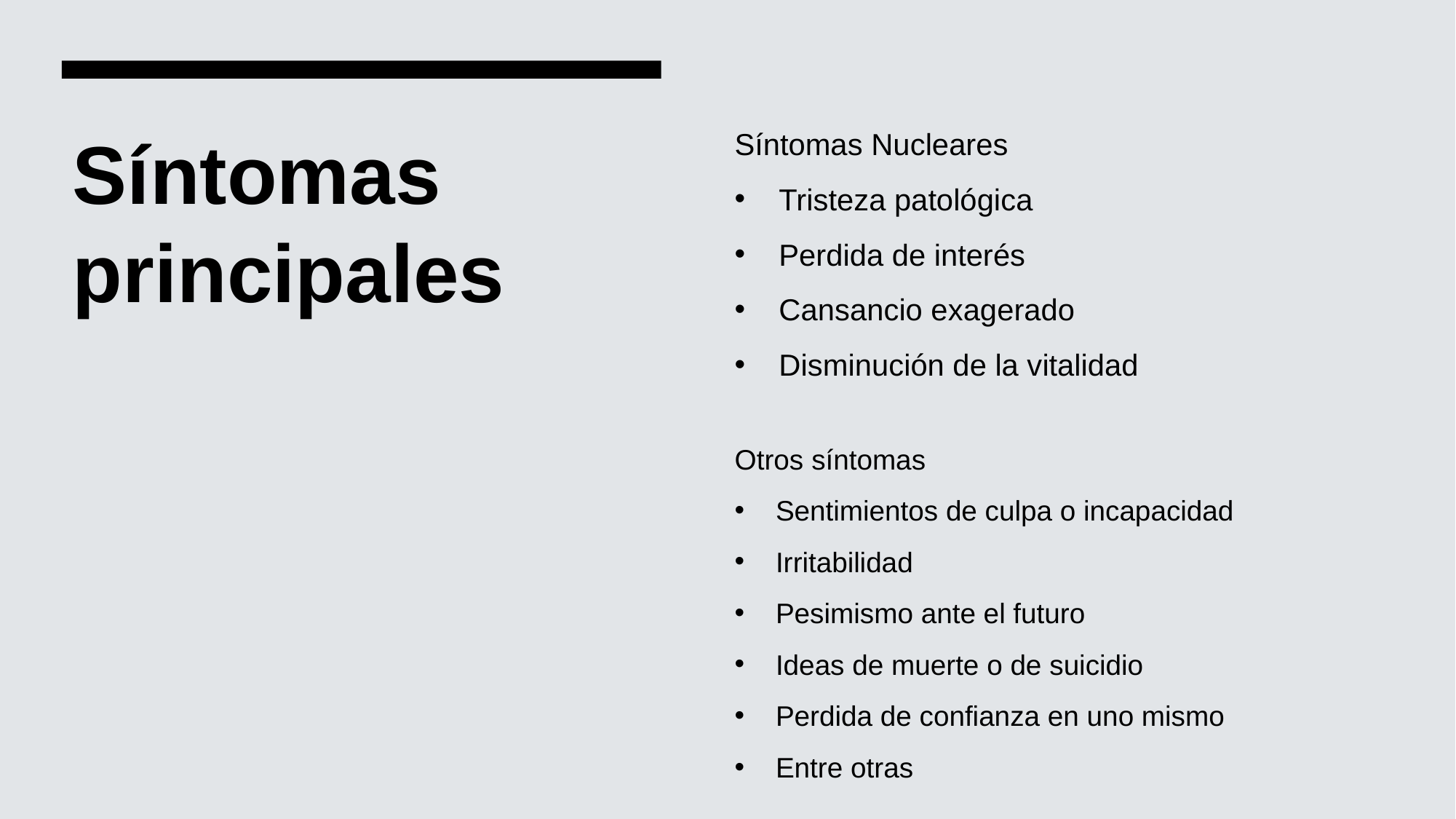

Síntomas Nucleares
Tristeza patológica
Perdida de interés
Cansancio exagerado
Disminución de la vitalidad
# Síntomas principales
Otros síntomas
Sentimientos de culpa o incapacidad
Irritabilidad
Pesimismo ante el futuro
Ideas de muerte o de suicidio
Perdida de confianza en uno mismo
Entre otras